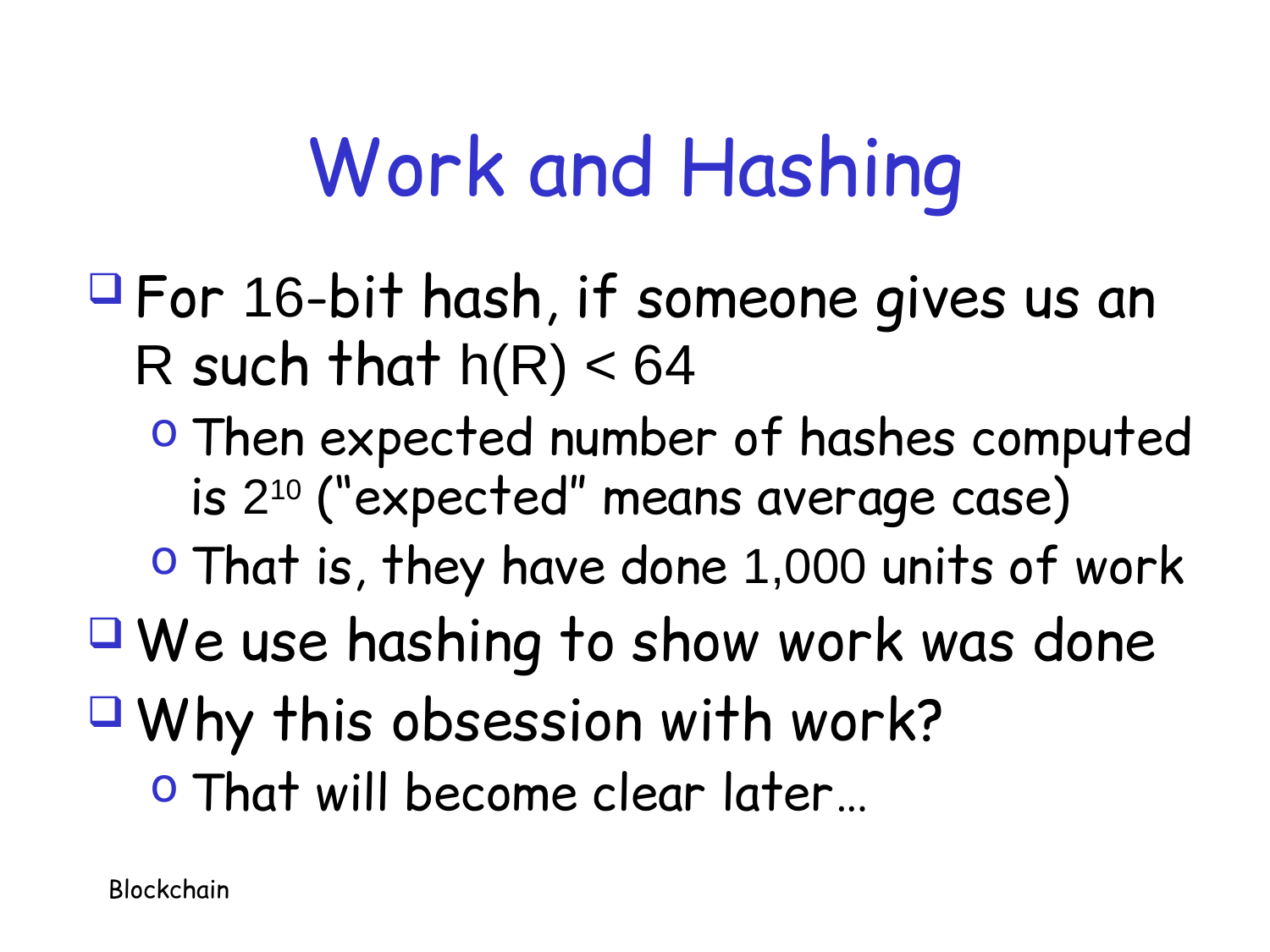

# Work and Hashing
For 16-bit hash, if someone gives us an R such that h(R) < 64
Then expected number of hashes computed is 210 (“expected” means average case)
That is, they have done 1,000 units of work
We use hashing to show work was done
Why this obsession with work?
That will become clear later…
Blockchain